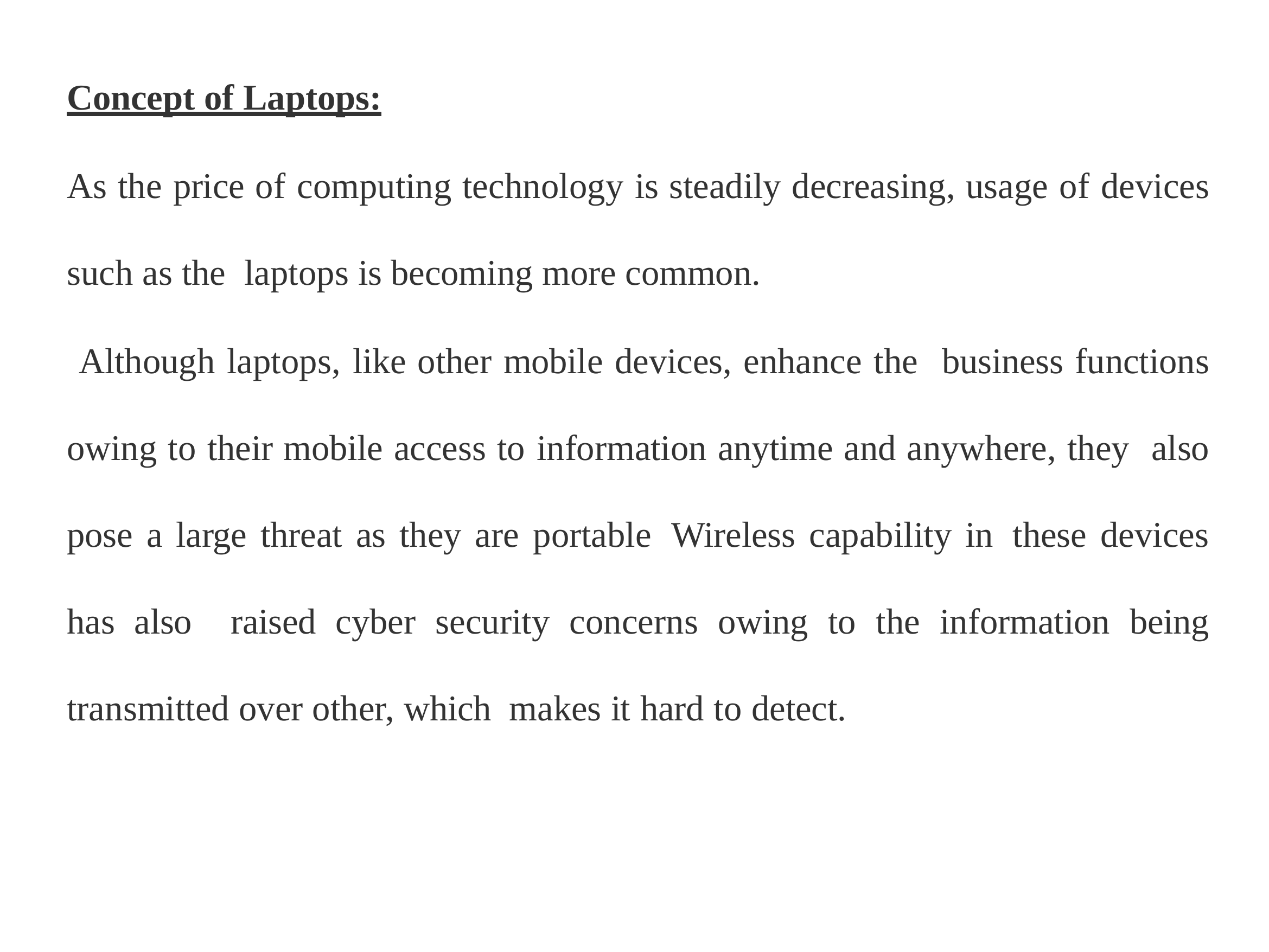

Concept of Laptops:
As the price of computing technology is steadily decreasing, usage of devices such as the  laptops is becoming more common.
 Although laptops, like other mobile devices, enhance the  business functions owing to their mobile access to information anytime and anywhere, they  also pose a large threat as they are portable Wireless capability in these devices has also  raised cyber security concerns owing to the information being transmitted over other, which  makes it hard to detect.
Page 33
CYBER SECURITY